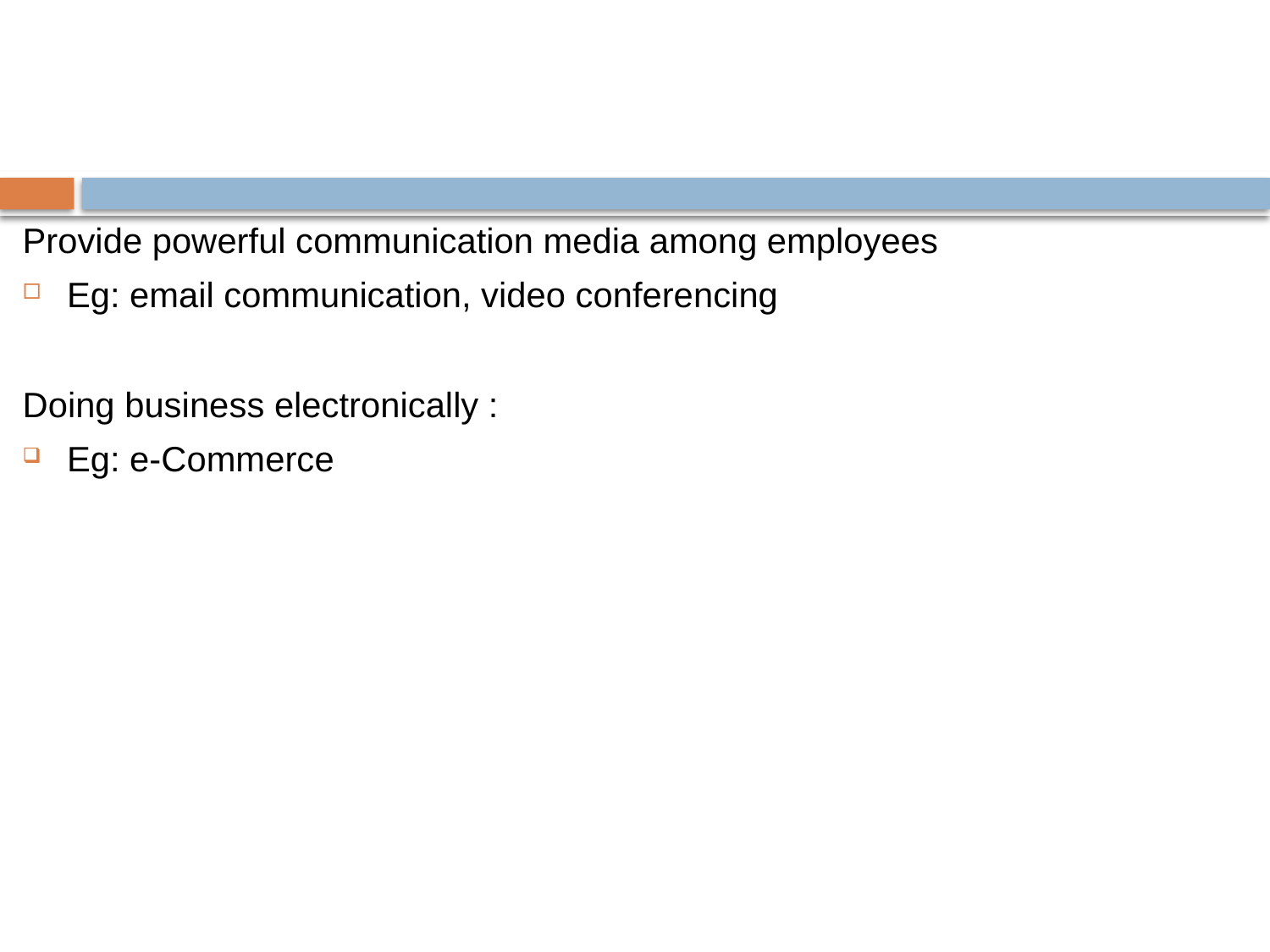

#
Provide powerful communication media among employees
Eg: email communication, video conferencing

Doing business electronically :
Eg: e-Commerce